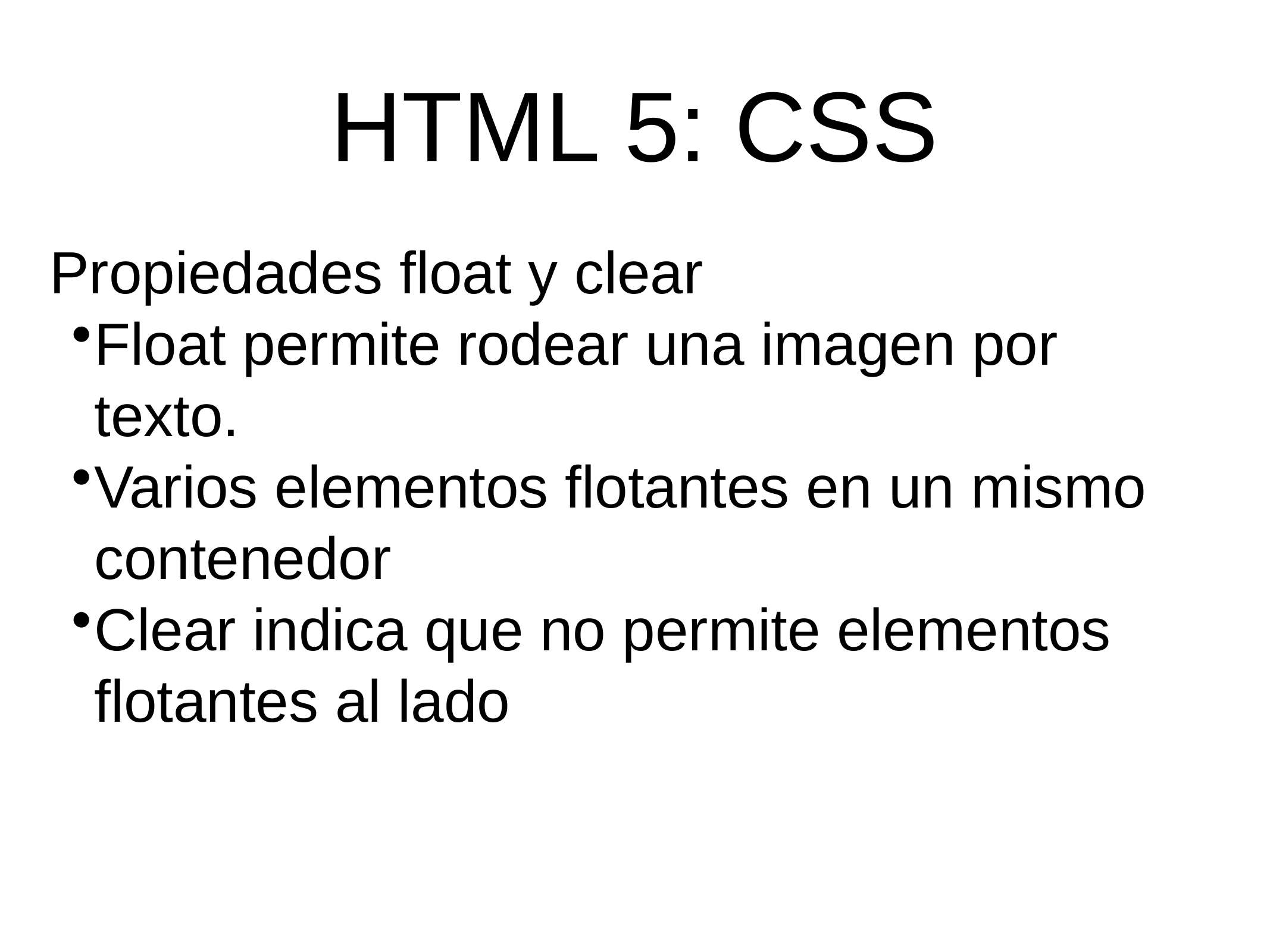

# HTML 5: CSS
Propiedades float y clear
Float permite rodear una imagen por texto.
Varios elementos flotantes en un mismo contenedor
Clear indica que no permite elementos flotantes al lado